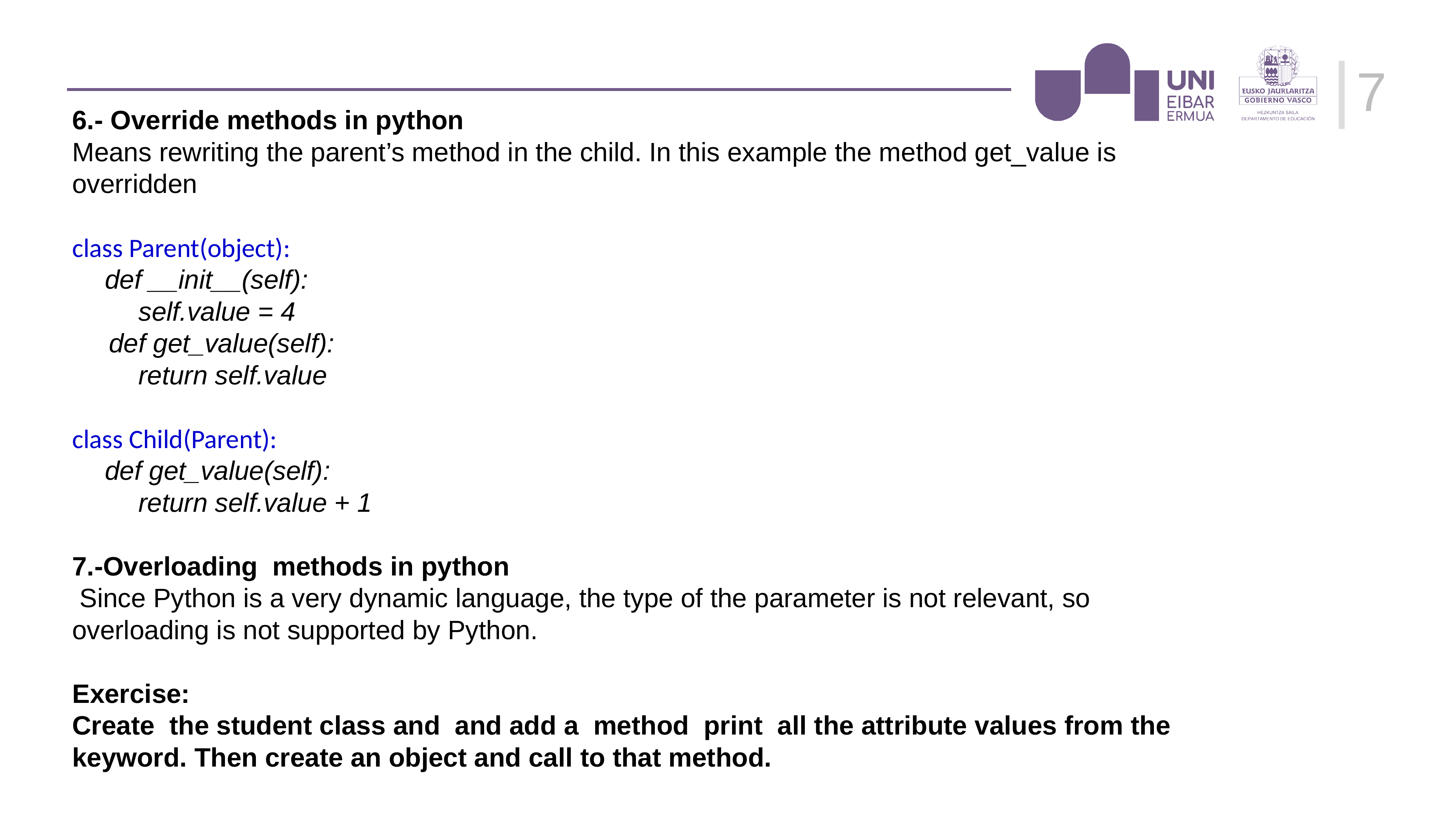

7
6.- Override methods in python
Means rewriting the parent’s method in the child. In this example the method get_value is overridden

class Parent(object):
     def __init__(self):
         self.value = 4
     def get_value(self):
         return self.value

class Child(Parent):
     def get_value(self):
         return self.value + 1

7.-Overloading  methods in python
 Since Python is a very dynamic language, the type of the parameter is not relevant, so overloading is not supported by Python.

Exercise:
Create  the student class and  and add a  method  print  all the attribute values from the keyword. Then create an object and call to that method.